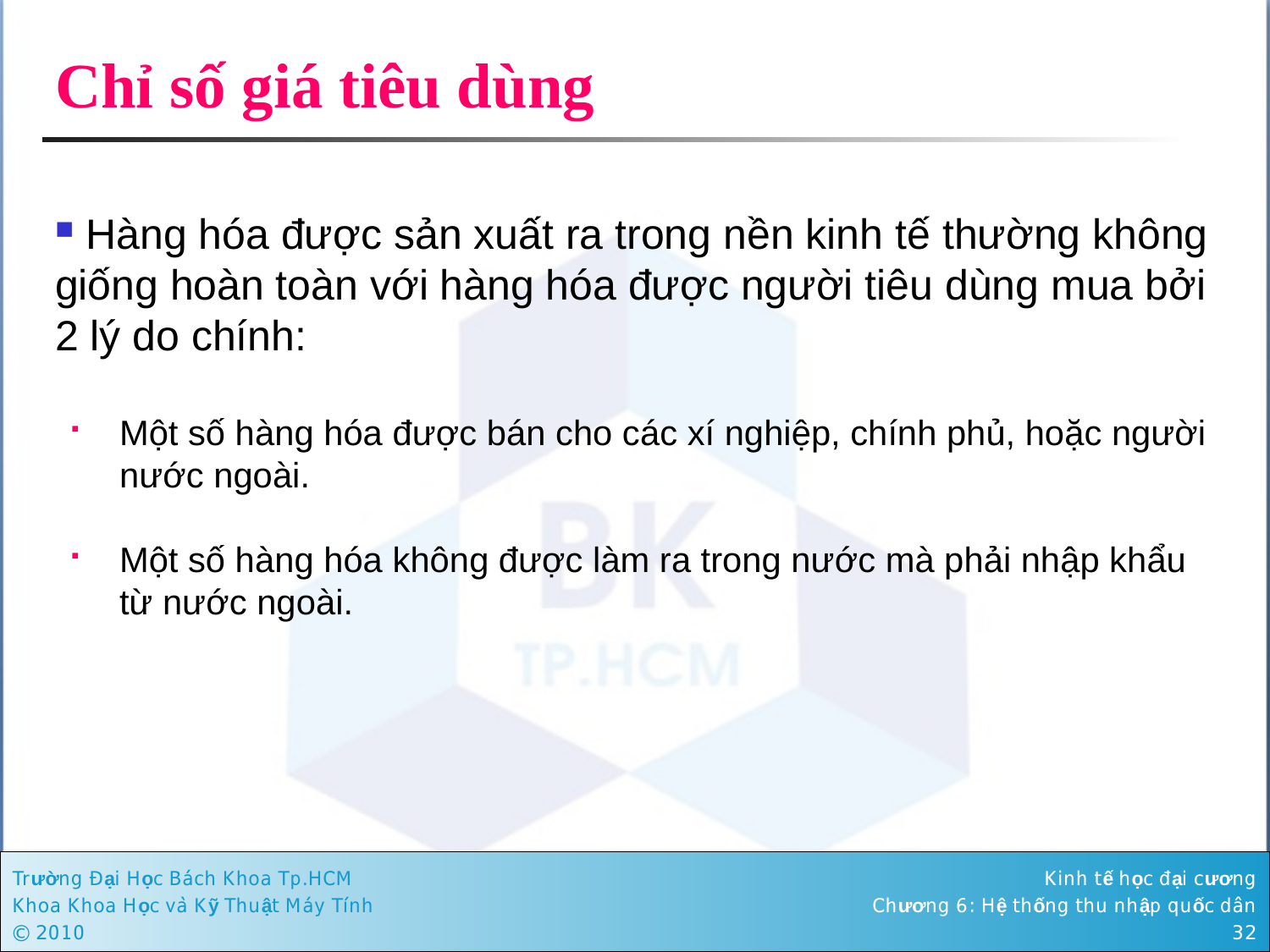

# Chỉ số giá tiêu dùng
 Hàng hóa được sản xuất ra trong nền kinh tế thường không giống hoàn toàn với hàng hóa được người tiêu dùng mua bởi 2 lý do chính:

Một số hàng hóa được bán cho các xí nghiệp, chính phủ, hoặc người nước ngoài.

Một số hàng hóa không được làm ra trong nước mà phải nhập khẩu từ nước ngoài.